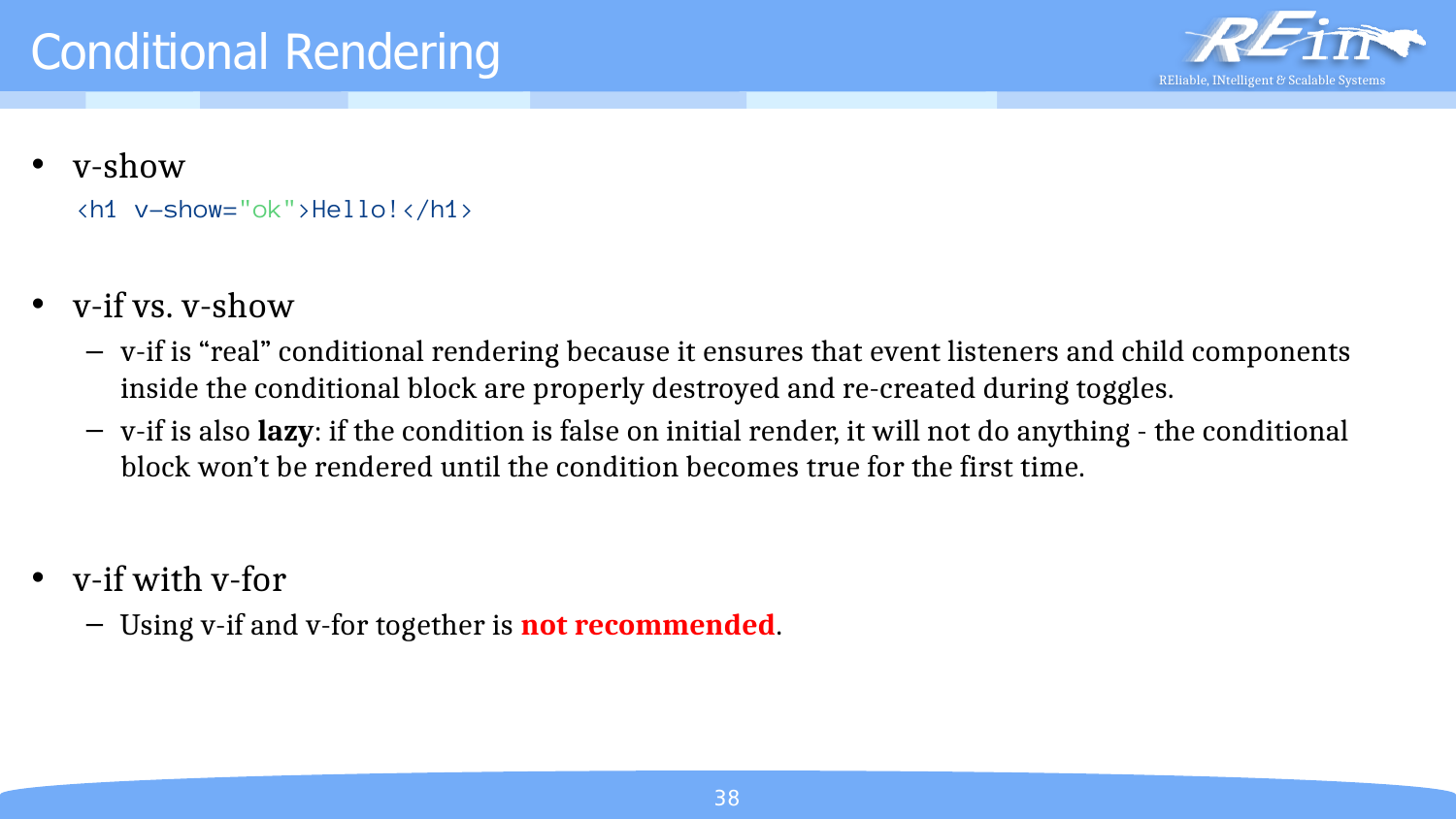

# Conditional Rendering
v-show
   <h1 v-show="ok">Hello!</h1>

v-if vs. v-show
v-if is “real” conditional rendering because it ensures that event listeners and child components inside the conditional block are properly destroyed and re-created during toggles.
v-if is also lazy: if the condition is false on initial render, it will not do anything - the conditional block won’t be rendered until the condition becomes true for the first time.

v-if with v-for
Using v-if and v-for together is not recommended.

38